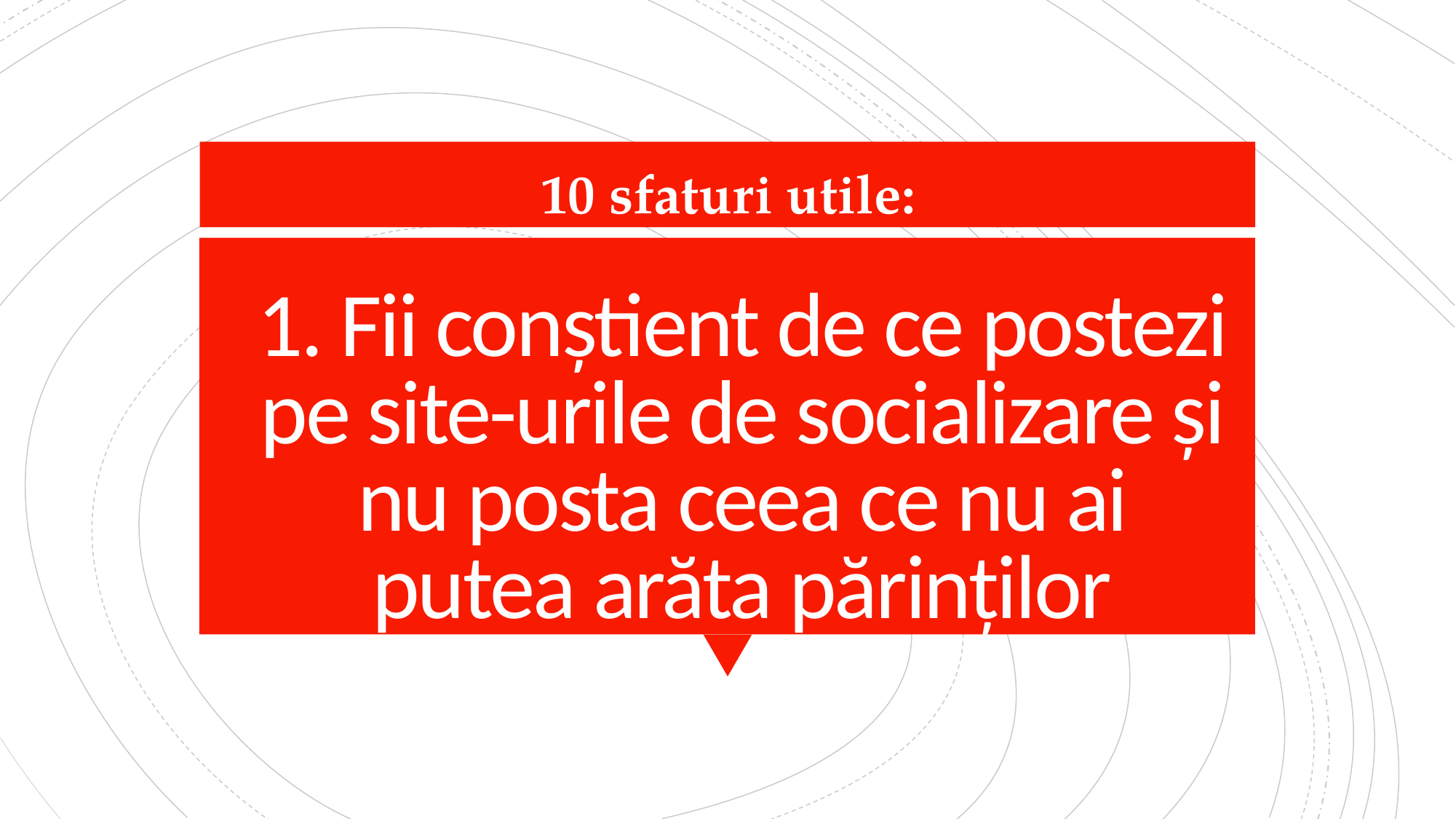

10 sfaturi utile:
# 1. Fii conștient de ce postezi pe site-urile de socializare și nu posta ceea ce nu ai putea arăta părinților